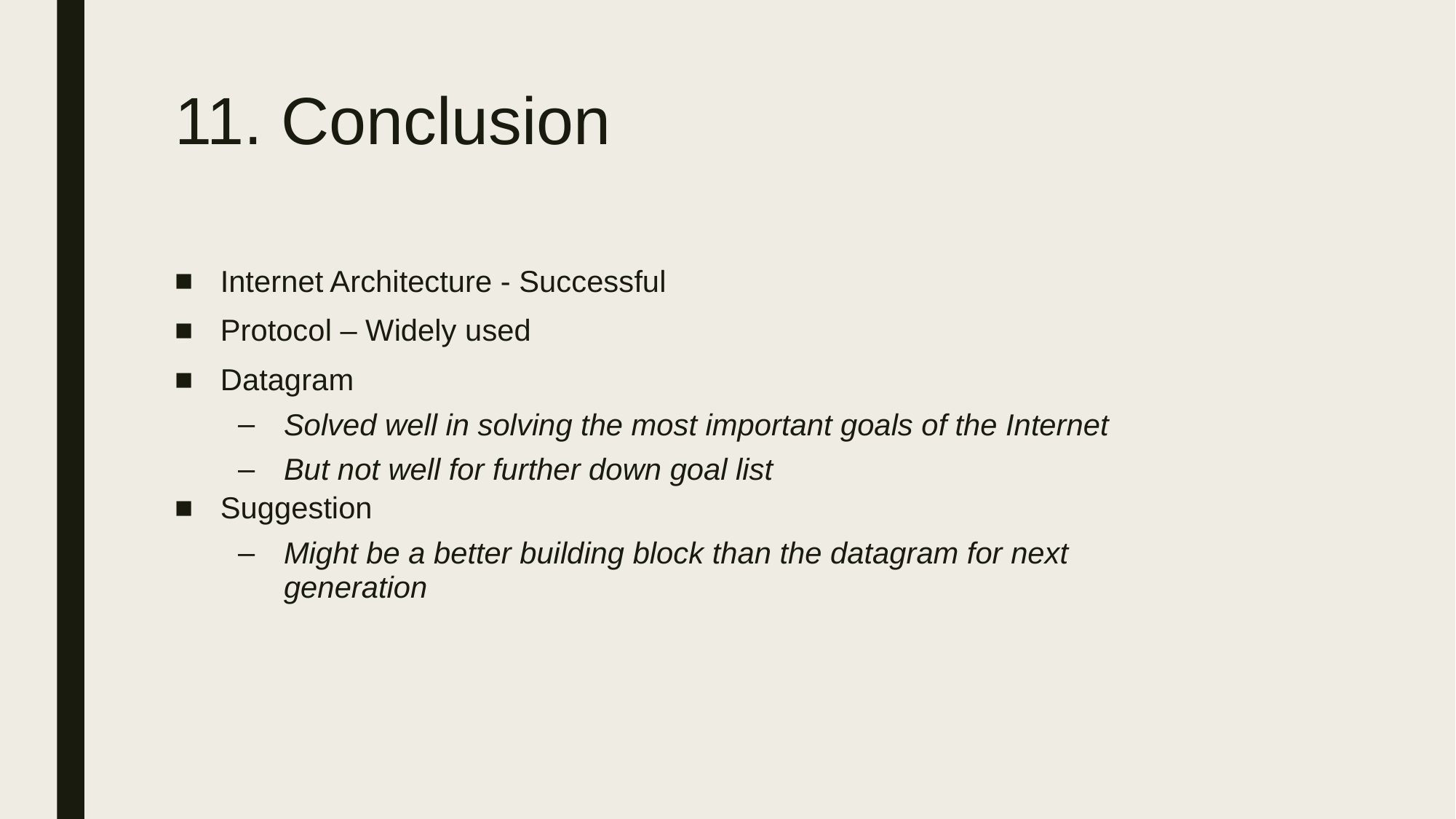

# 11. Conclusion
Internet Architecture - Successful
Protocol – Widely used
Datagram
Solved well in solving the most important goals of the Internet
But not well for further down goal list
Suggestion
Might be a better building block than the datagram for next generation